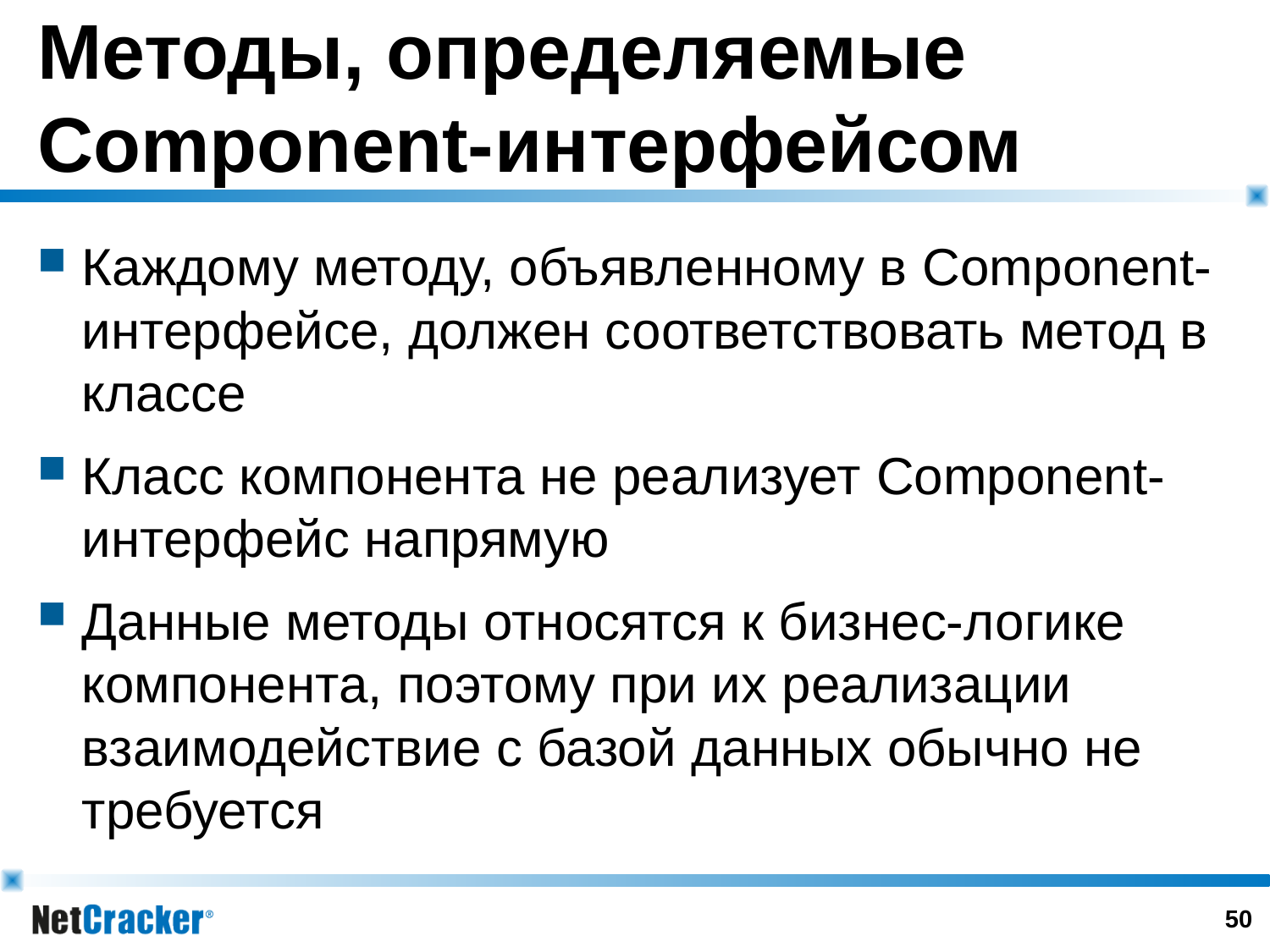

# Методы, определяемые Component-интерфейсом
Каждому методу, объявленному в Component-интерфейсе, должен соответствовать метод в классе
Класс компонента не реализует Component-интерфейс напрямую
Данные методы относятся к бизнес-логике компонента, поэтому при их реализации взаимодействие с базой данных обычно не требуется
50